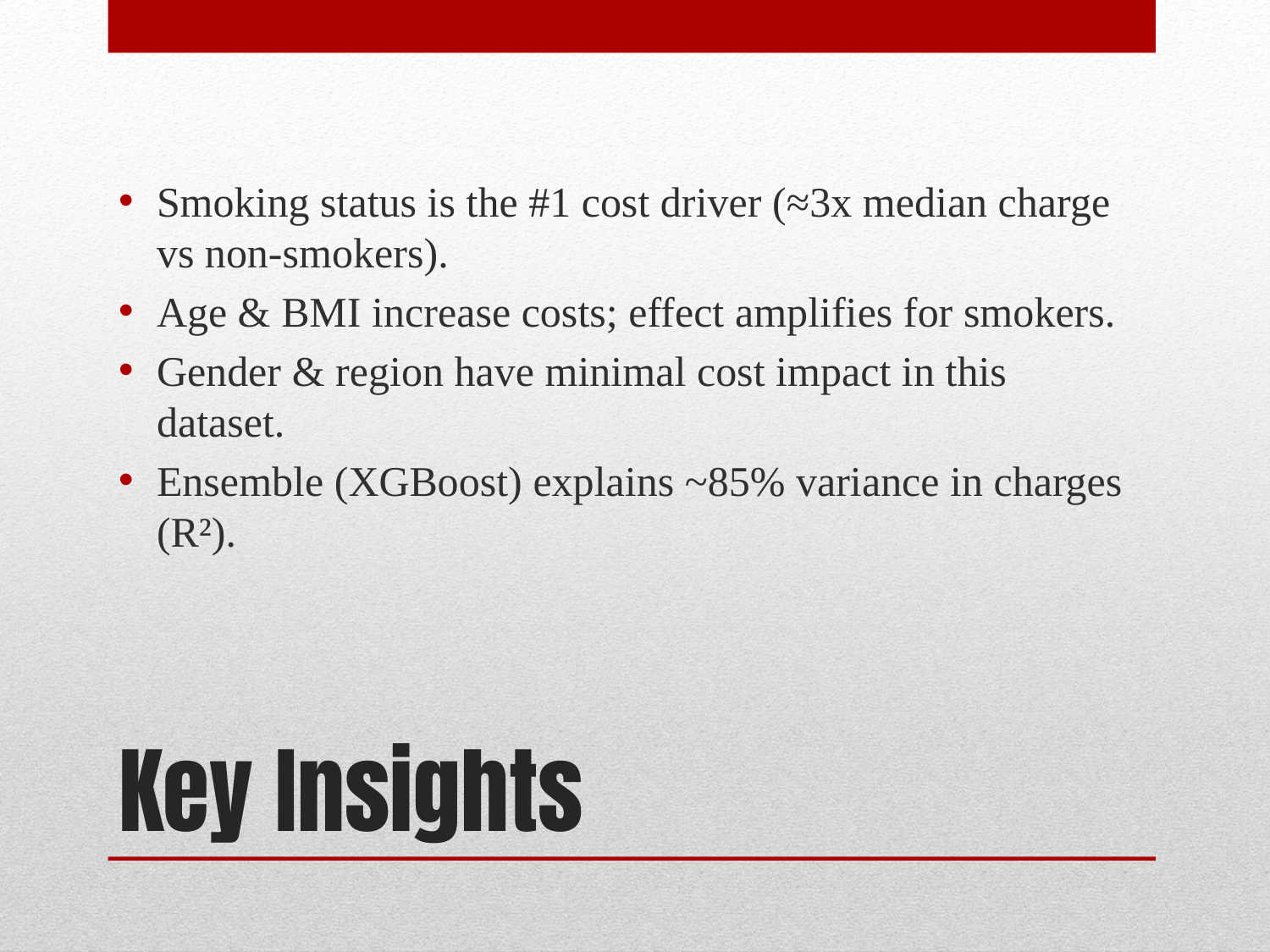

Smoking status is the #1 cost driver (≈3x median charge vs non-smokers).
Age & BMI increase costs; effect amplifies for smokers.
Gender & region have minimal cost impact in this dataset.
Ensemble (XGBoost) explains ~85% variance in charges (R²).
# Key Insights